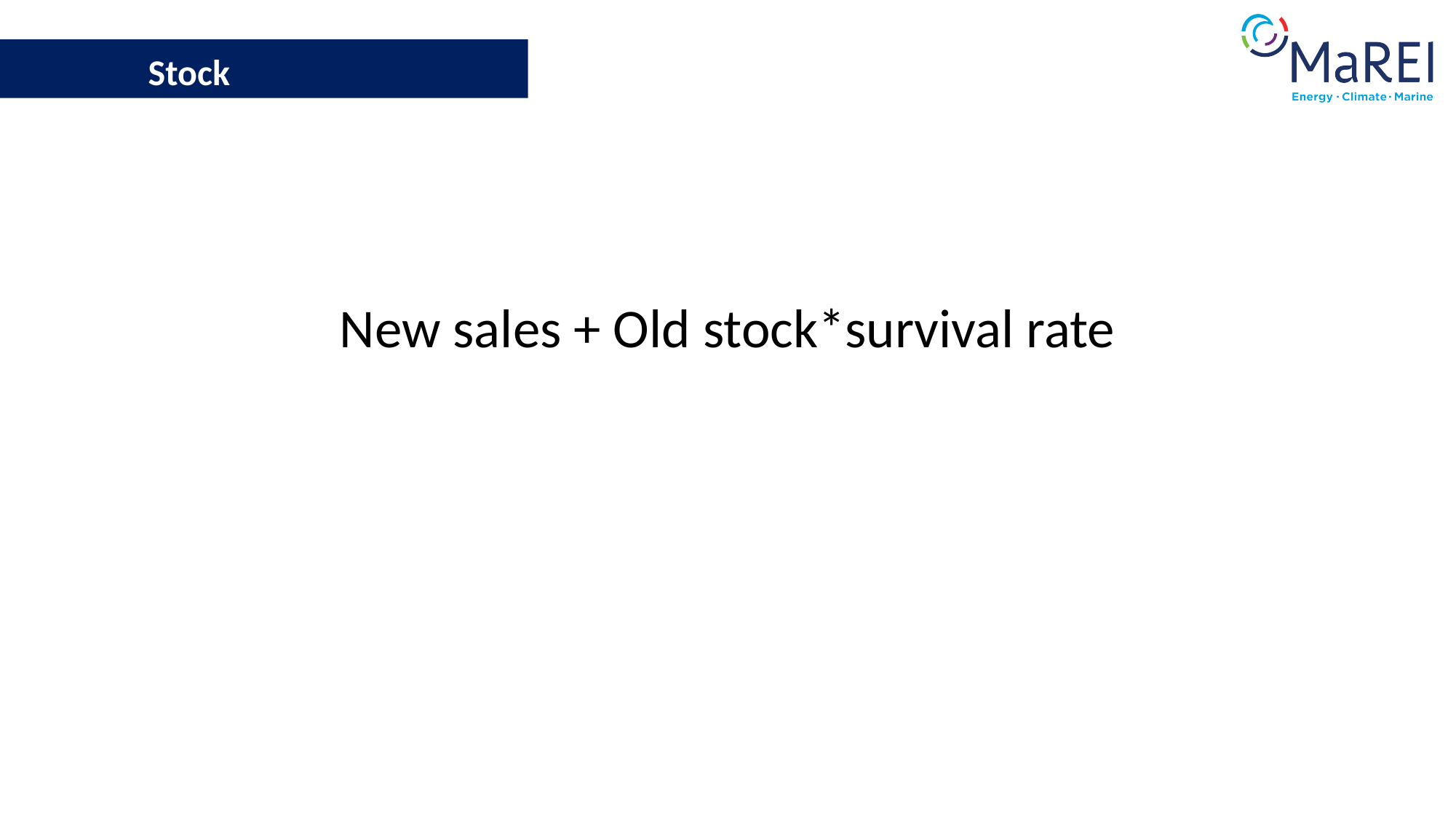

Stock
New sales + Old stock*survival rate